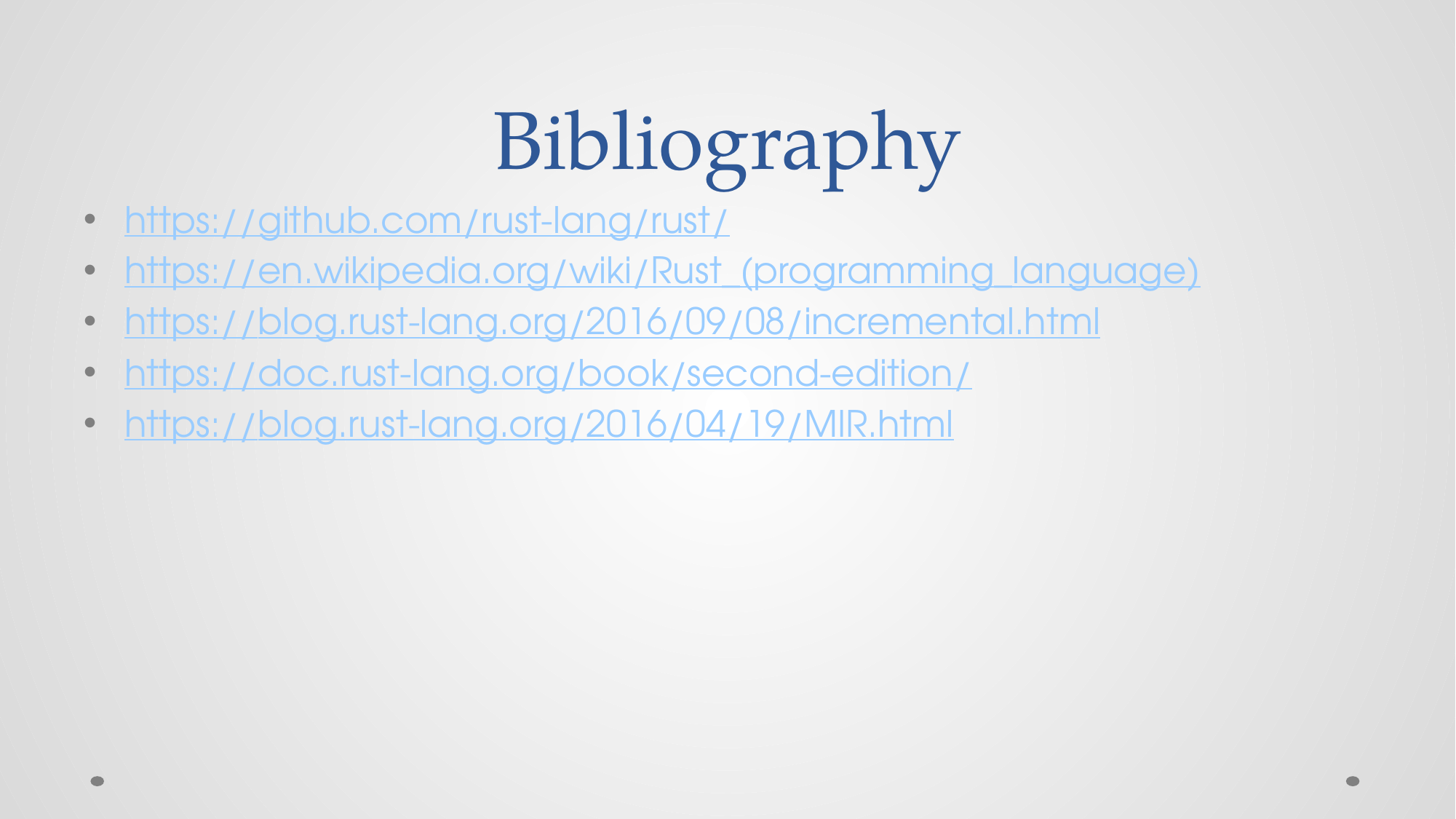

# Bibliography
https://github.com/rust-lang/rust/
https://en.wikipedia.org/wiki/Rust_(programming_language)
https://blog.rust-lang.org/2016/09/08/incremental.html
https://doc.rust-lang.org/book/second-edition/
https://blog.rust-lang.org/2016/04/19/MIR.html